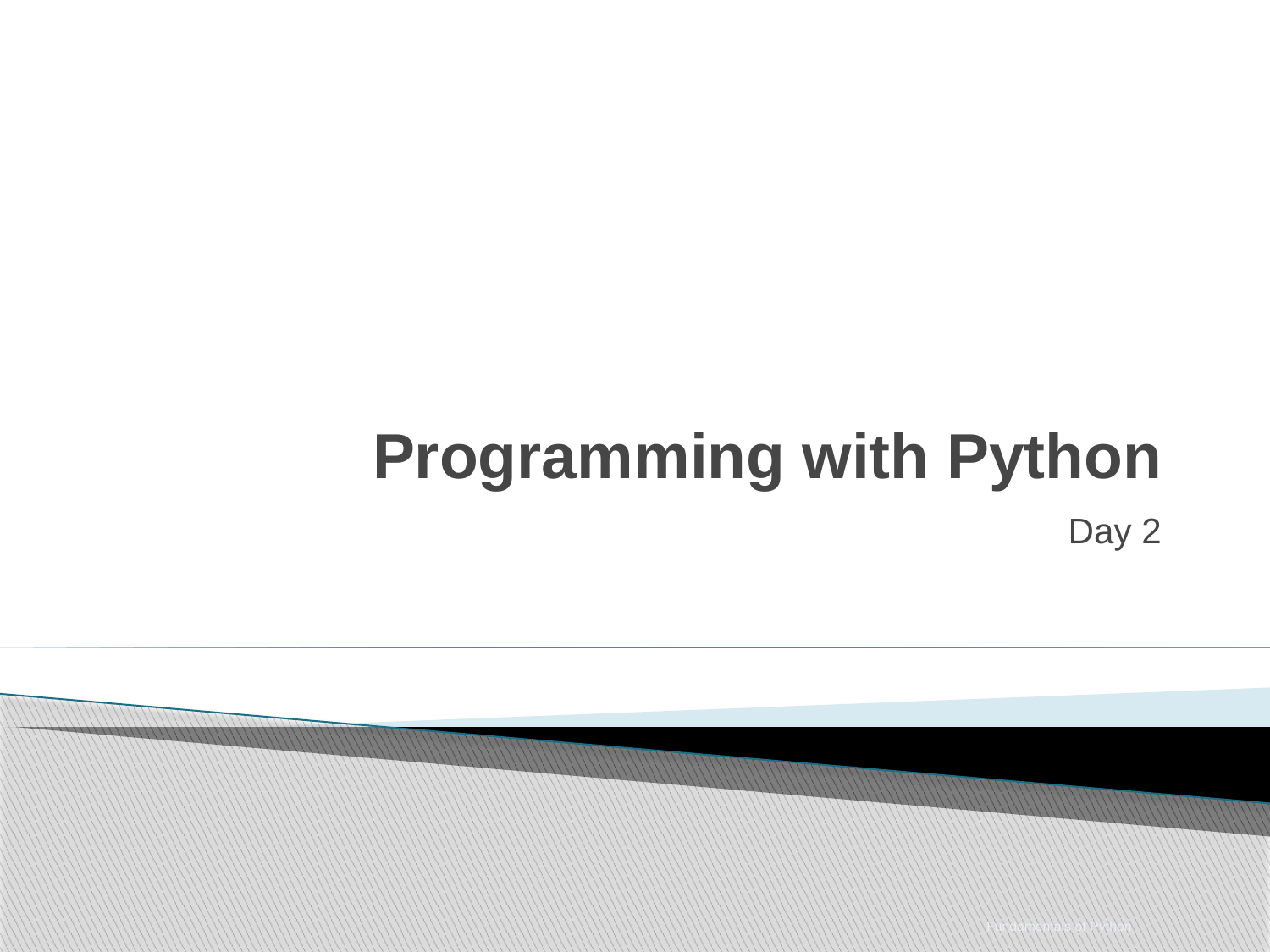

# Programming with Python
Day 2
Fundamentals of Python